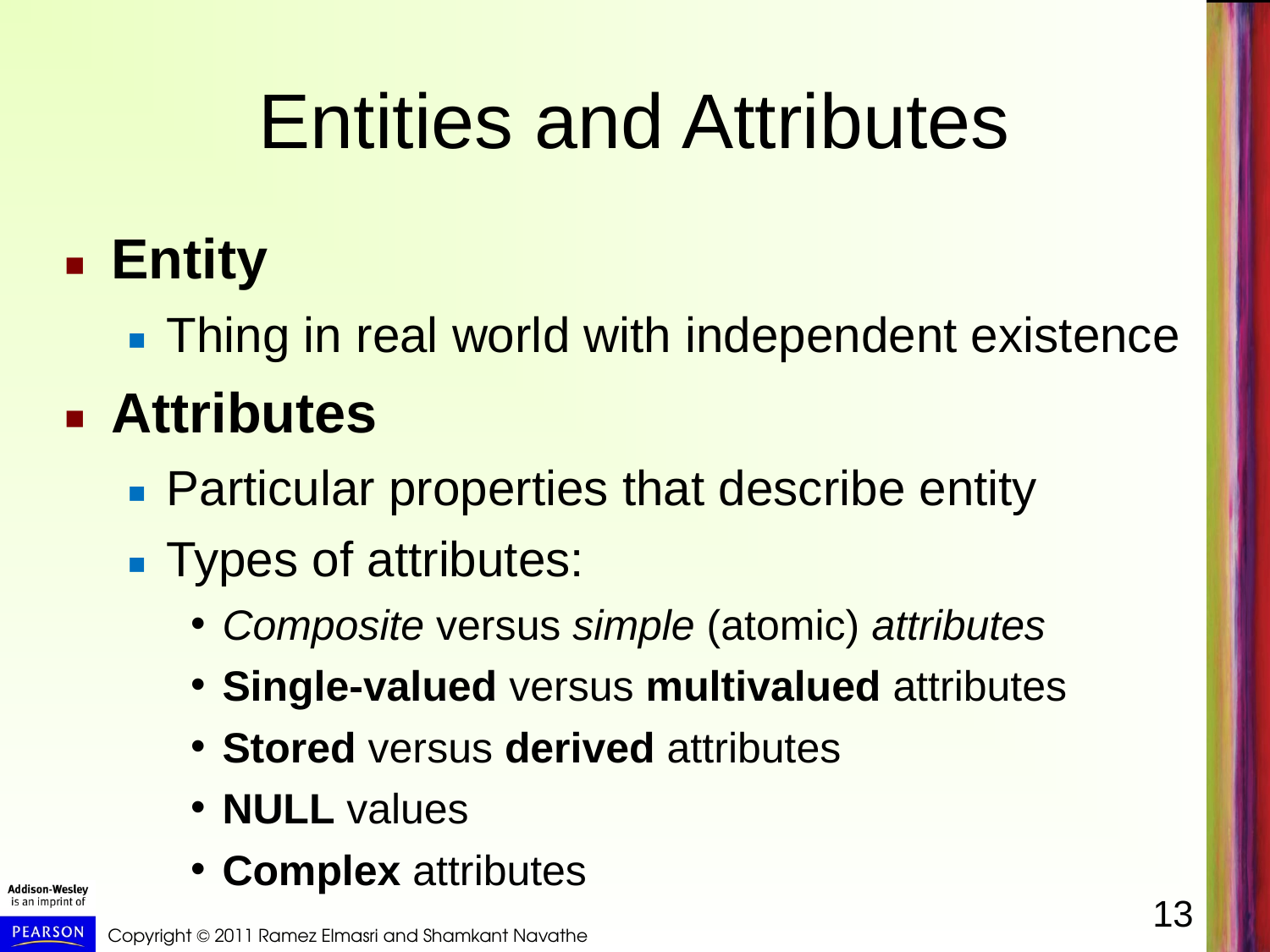

# Entities and Attributes
Entity
Thing in real world with independent existence
Attributes
Particular properties that describe entity
Types of attributes:
Composite versus simple (atomic) attributes
Single-valued versus multivalued attributes
Stored versus derived attributes
NULL values
Complex attributes
13